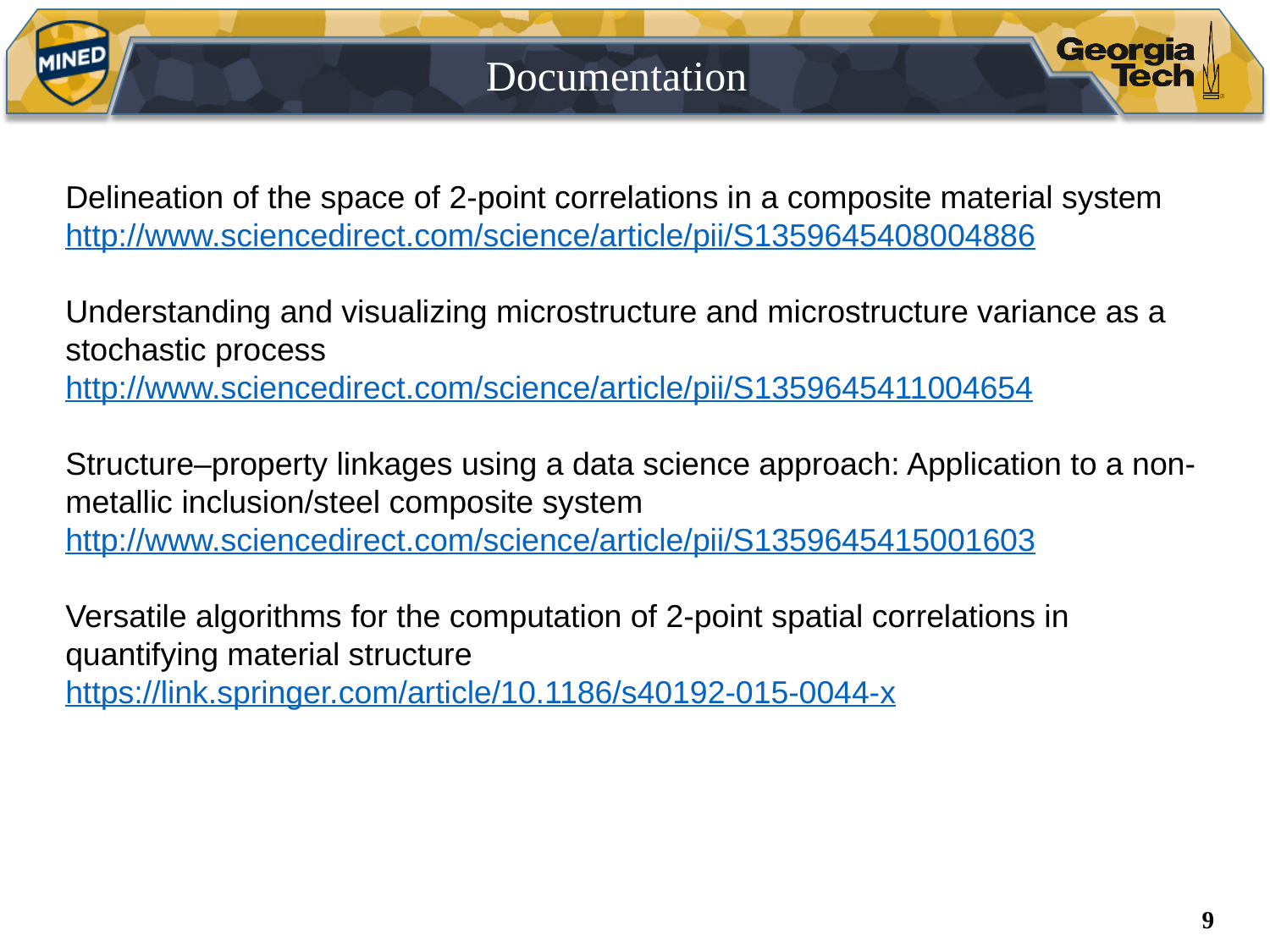

# Documentation
Delineation of the space of 2-point correlations in a composite material system
http://www.sciencedirect.com/science/article/pii/S1359645408004886

Understanding and visualizing microstructure and microstructure variance as a stochastic process
http://www.sciencedirect.com/science/article/pii/S1359645411004654

Structure–property linkages using a data science approach: Application to a non-metallic inclusion/steel composite system
http://www.sciencedirect.com/science/article/pii/S1359645415001603

Versatile algorithms for the computation of 2-point spatial correlations in quantifying material structure
https://link.springer.com/article/10.1186/s40192-015-0044-x
9